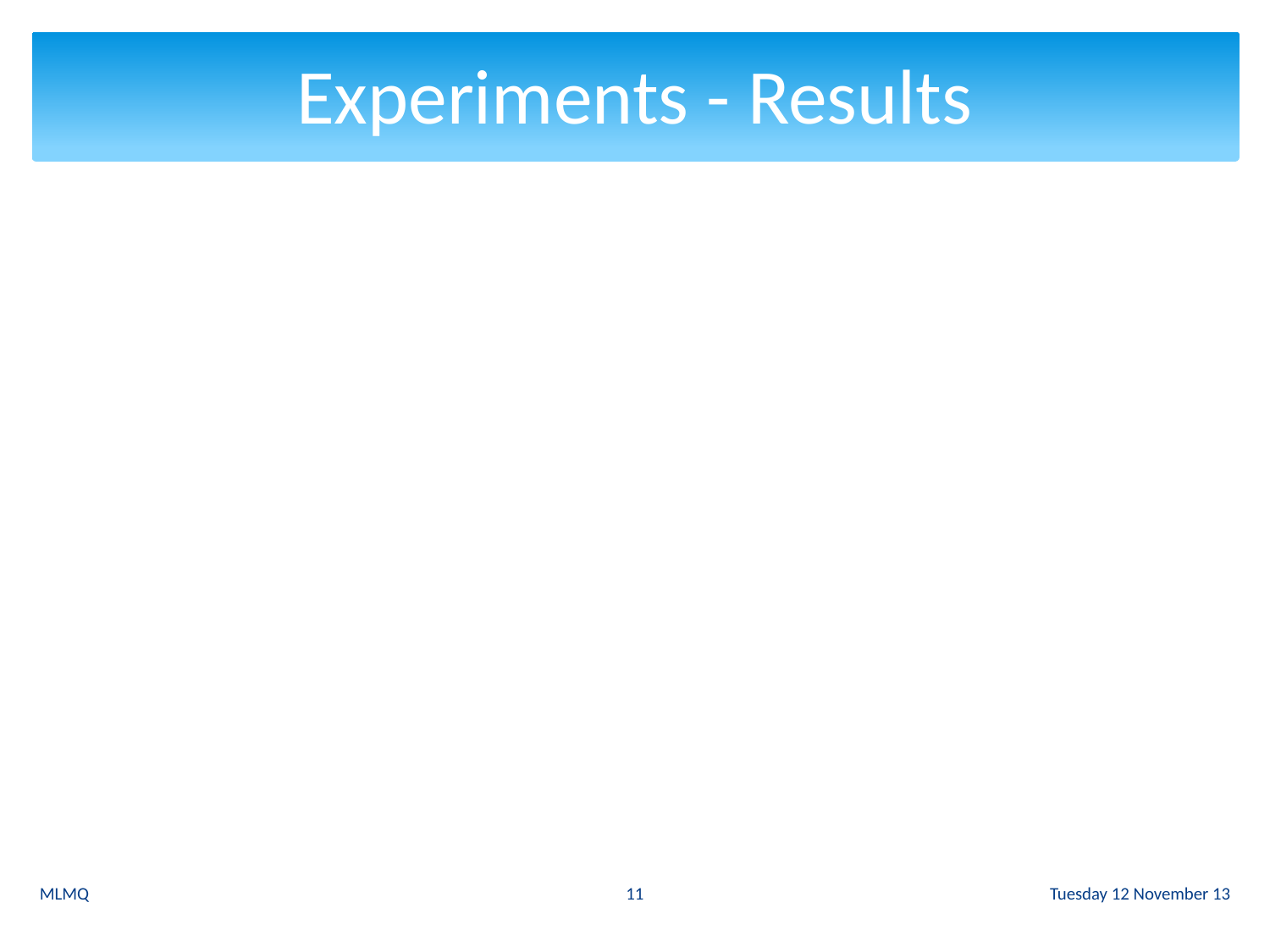

# Experiments - Results

11
MLMQ
Tuesday 12 November 13